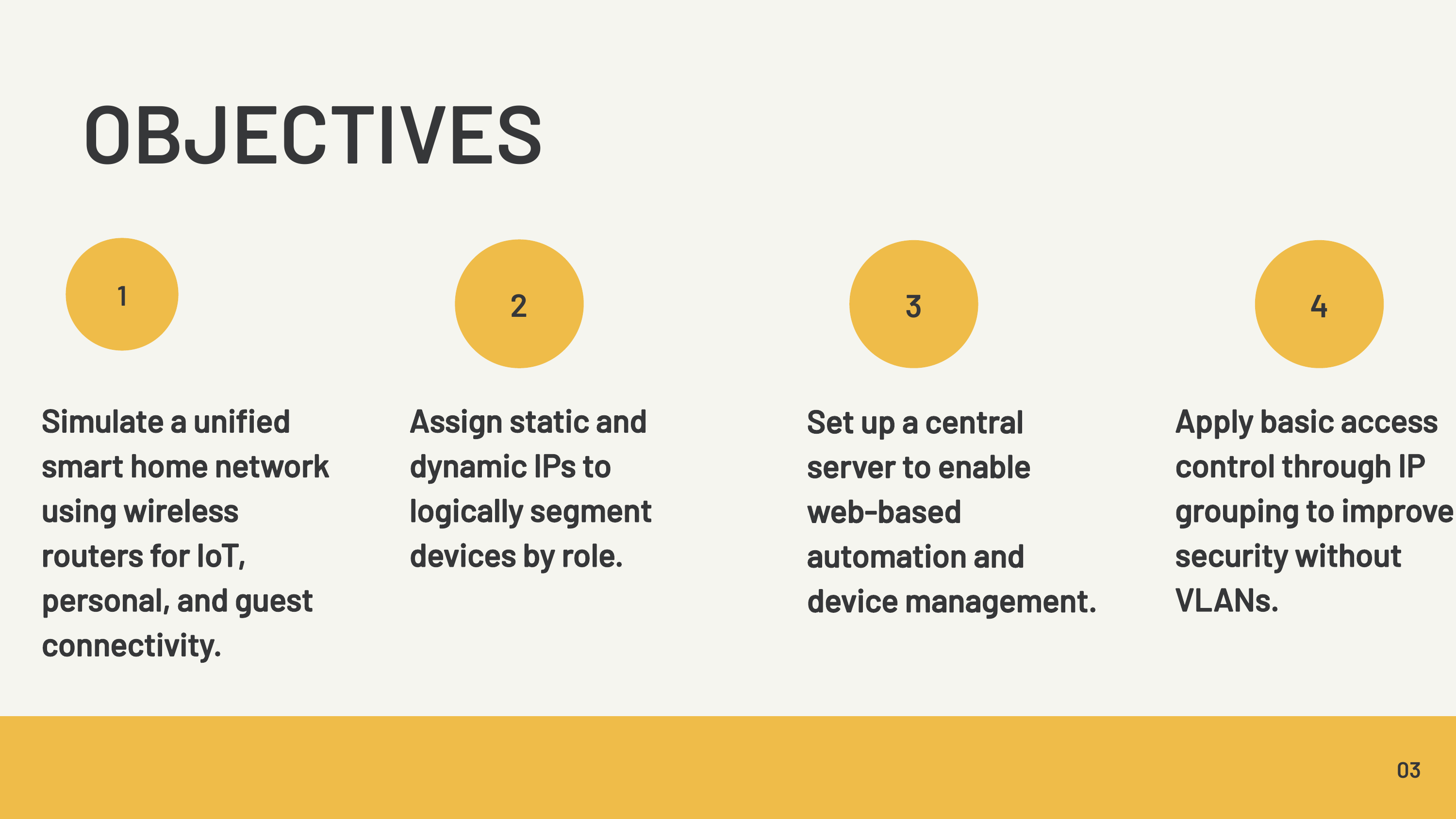

OBJECTIVES

1

2

3

4
Simulate a unified smart home network using wireless routers for IoT, personal, and guest connectivity.
Assign static and dynamic IPs to logically segment devices by role.
Apply basic access control through IP grouping to improve security without VLANs.
Set up a central server to enable web-based automation and device management.

03